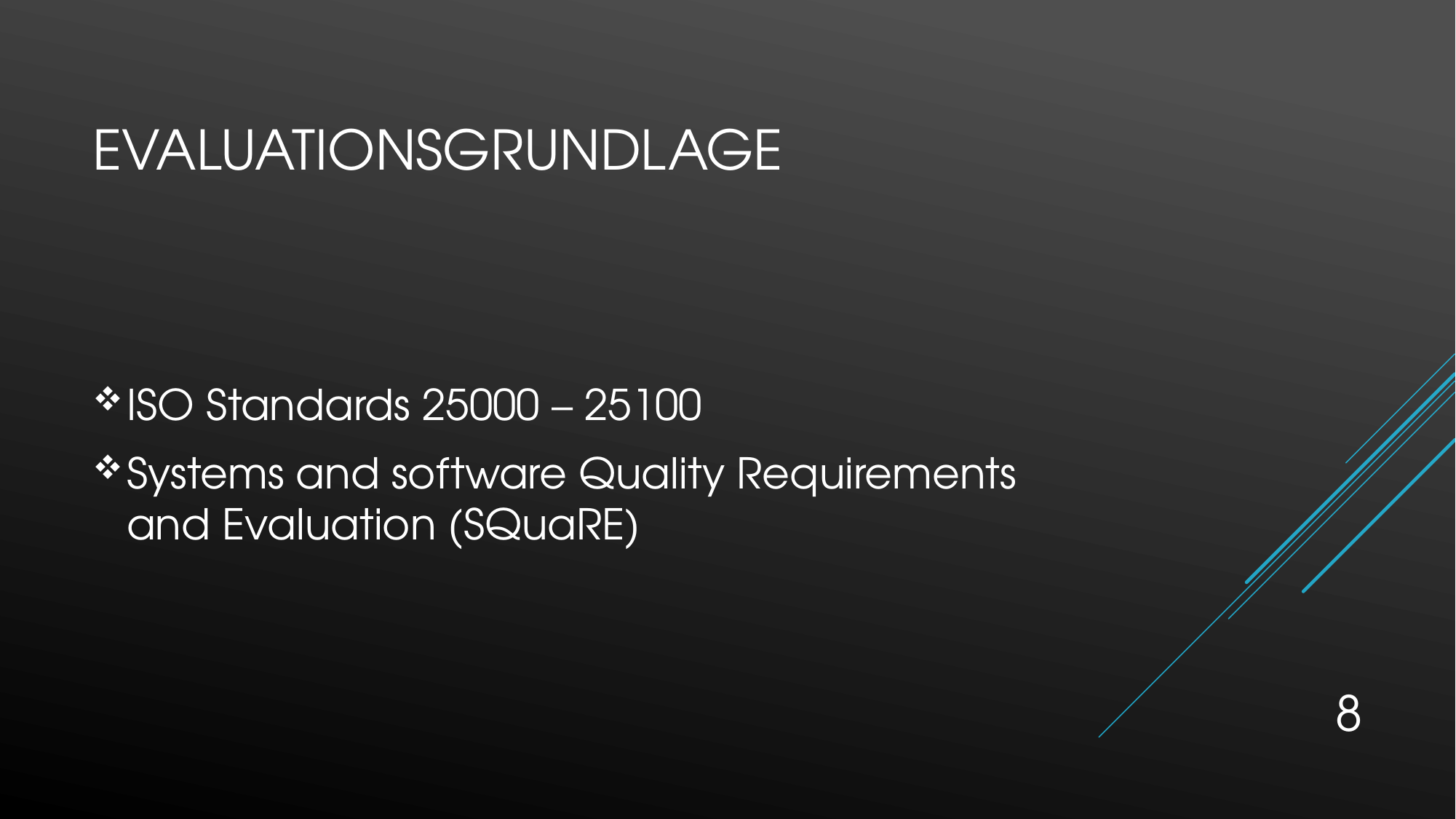

# Evaluationsgrundlage
ISO Standards 25000 – 25100
Systems and software Quality Requirements and Evaluation (SQuaRE)
8